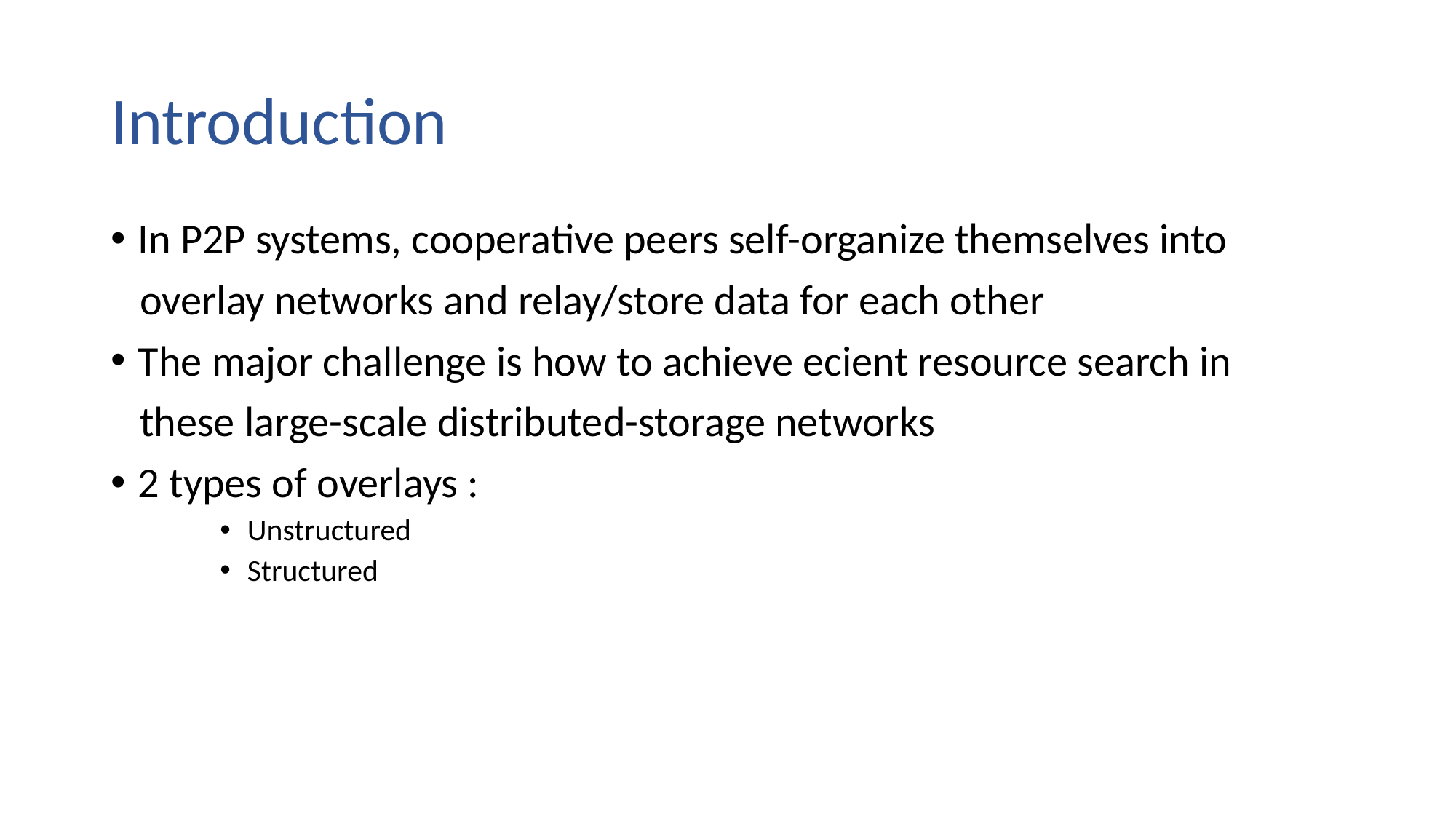

Introduction
In P2P systems, cooperative peers self-organize themselves into
   overlay networks and relay/store data for each other
The major challenge is how to achieve ecient resource search in
   these large-scale distributed-storage networks
2 types of overlays :
Unstructured
Structured